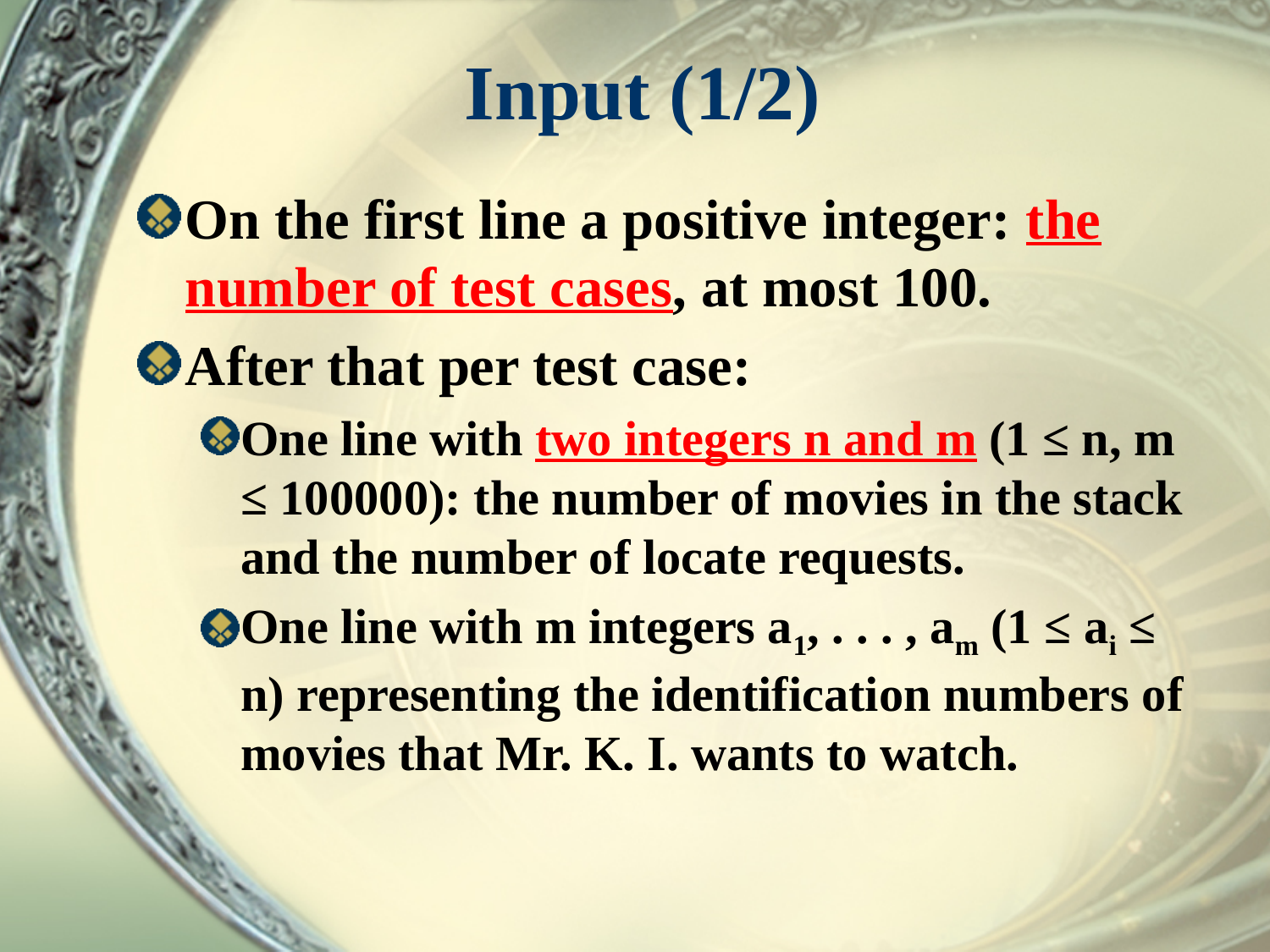

# Input (1/2)
On the first line a positive integer: the number of test cases, at most 100.
After that per test case:
One line with two integers n and m (1 ≤ n, m ≤ 100000): the number of movies in the stack and the number of locate requests.
One line with m integers a1, . . . , am (1 ≤ ai ≤ n) representing the identification numbers of movies that Mr. K. I. wants to watch.